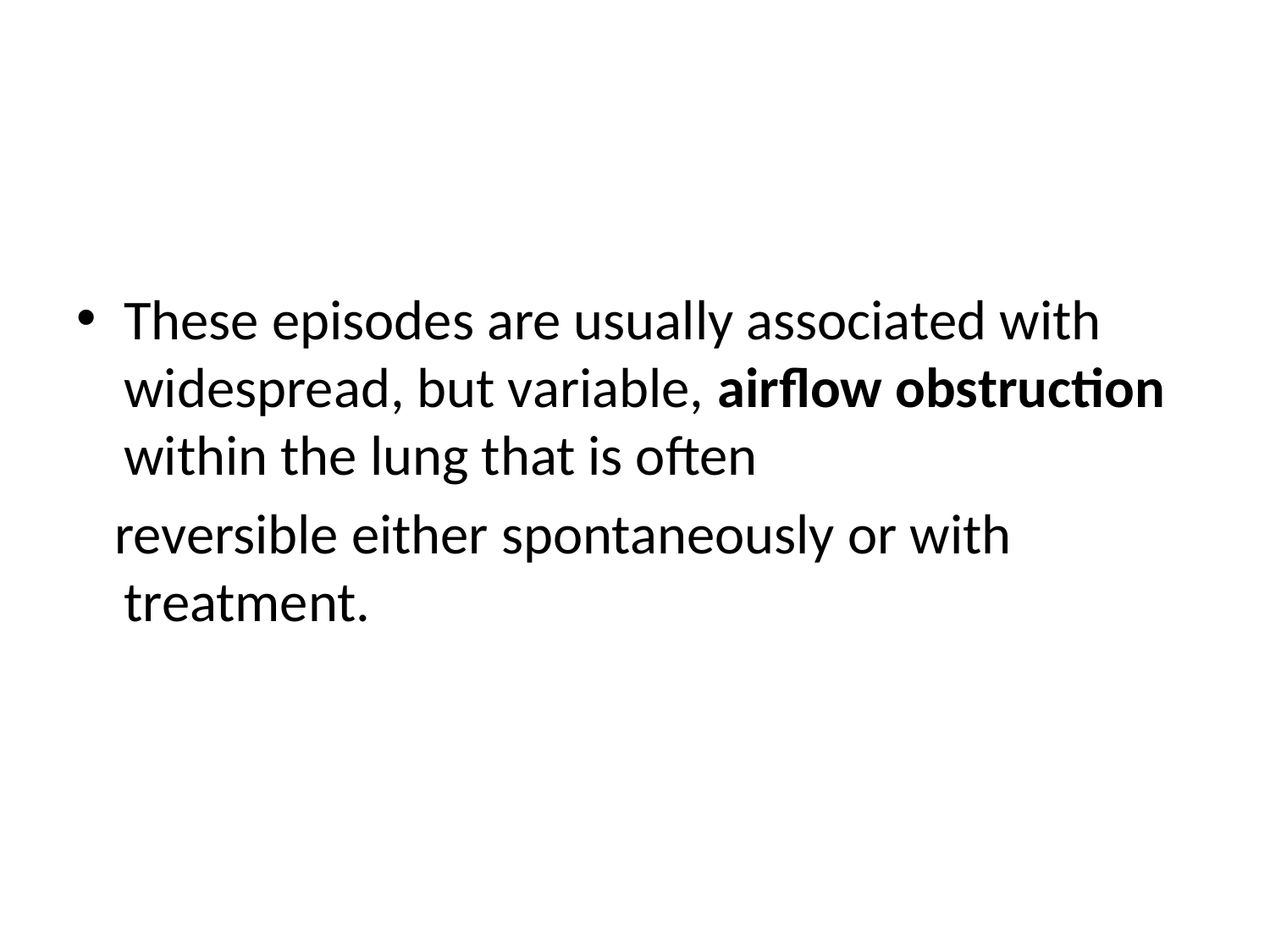

#

These episodes are usually associated with widespread, but variable, airflow obstruction within the lung that is often
   reversible either spontaneously or with treatment.